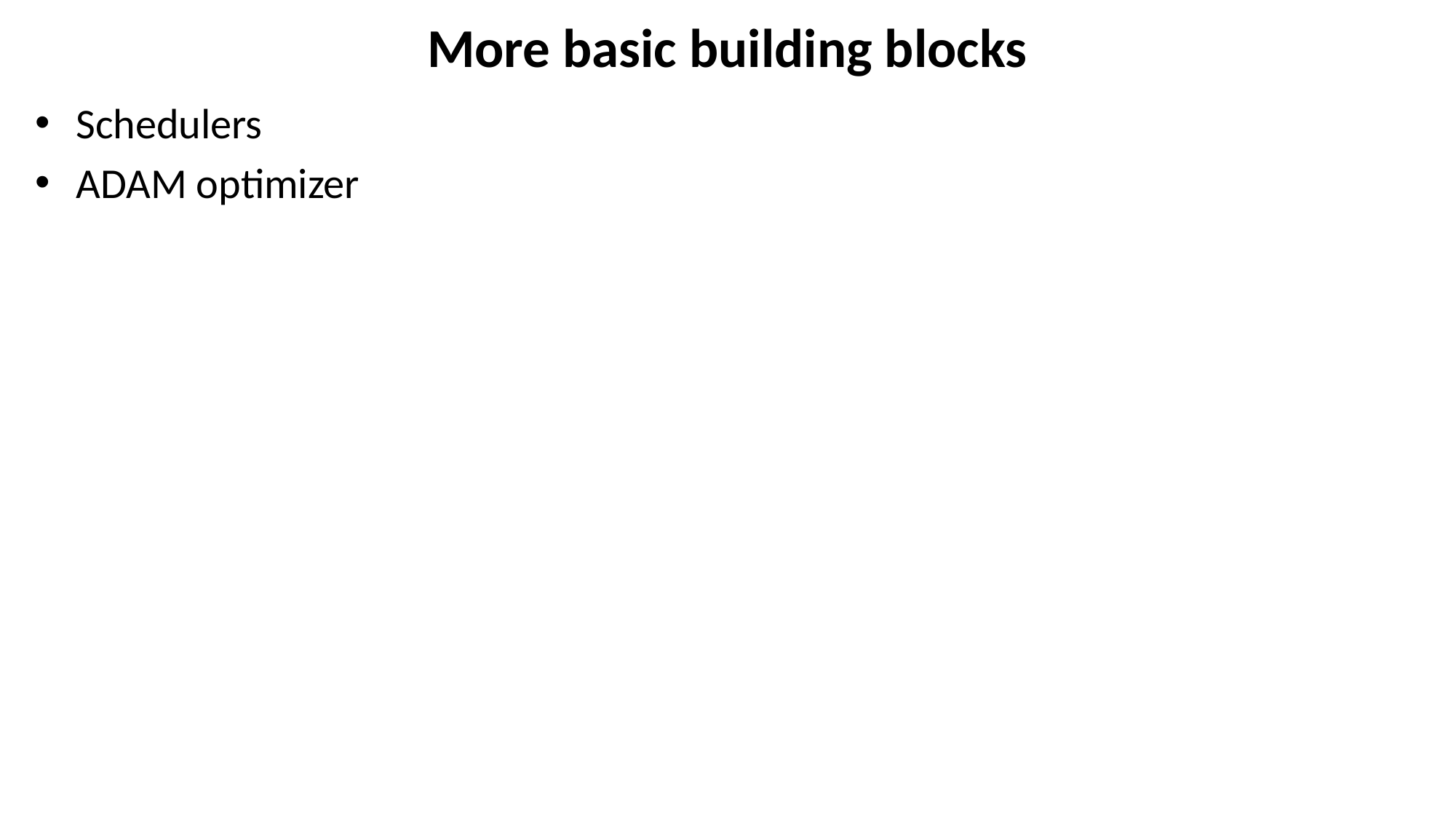

# More basic building blocks
Schedulers
ADAM optimizer